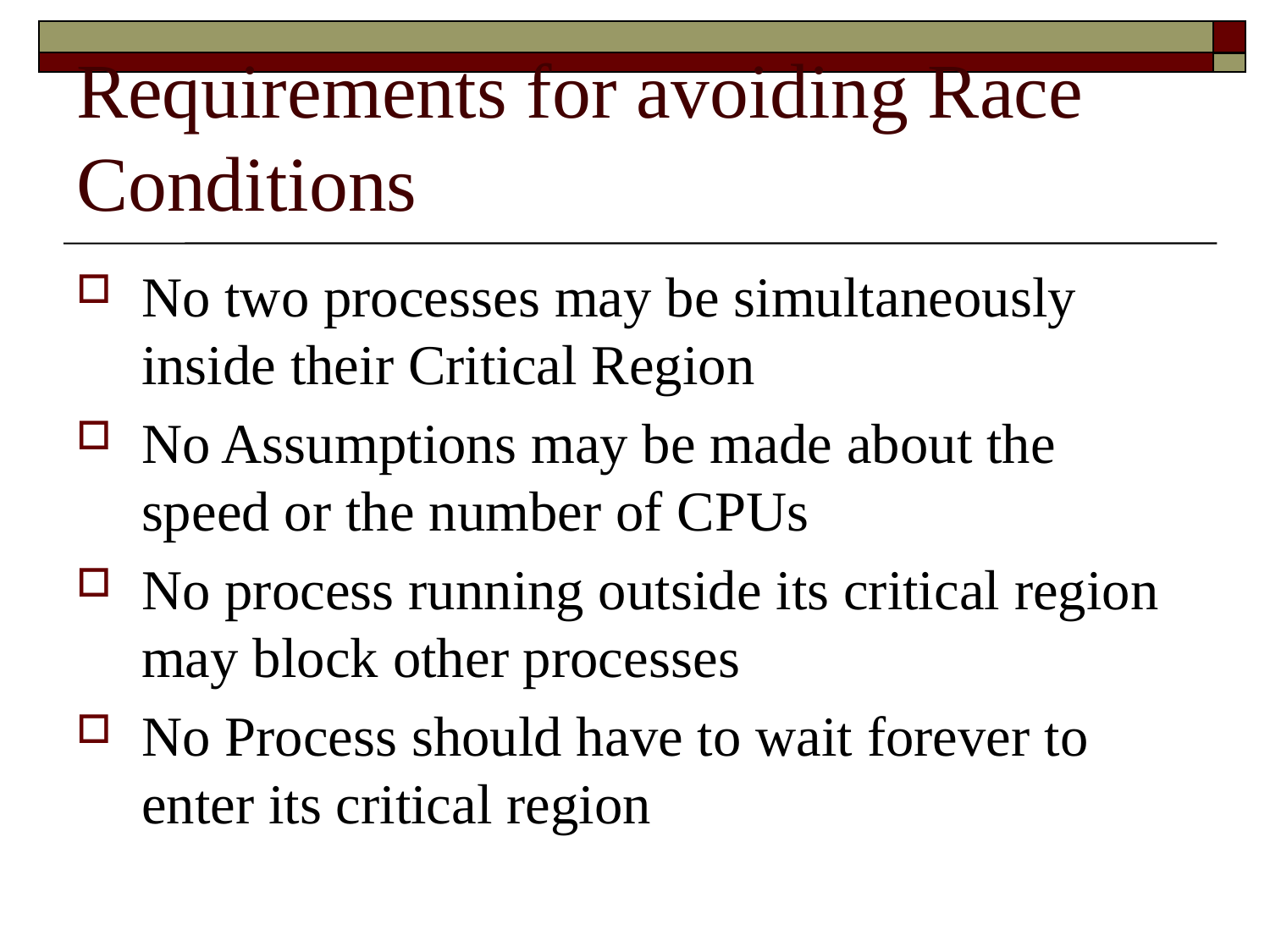

# Requirements for avoiding Race Conditions
No two processes may be simultaneously inside their Critical Region
No Assumptions may be made about the speed or the number of CPUs
No process running outside its critical region may block other processes
No Process should have to wait forever to enter its critical region